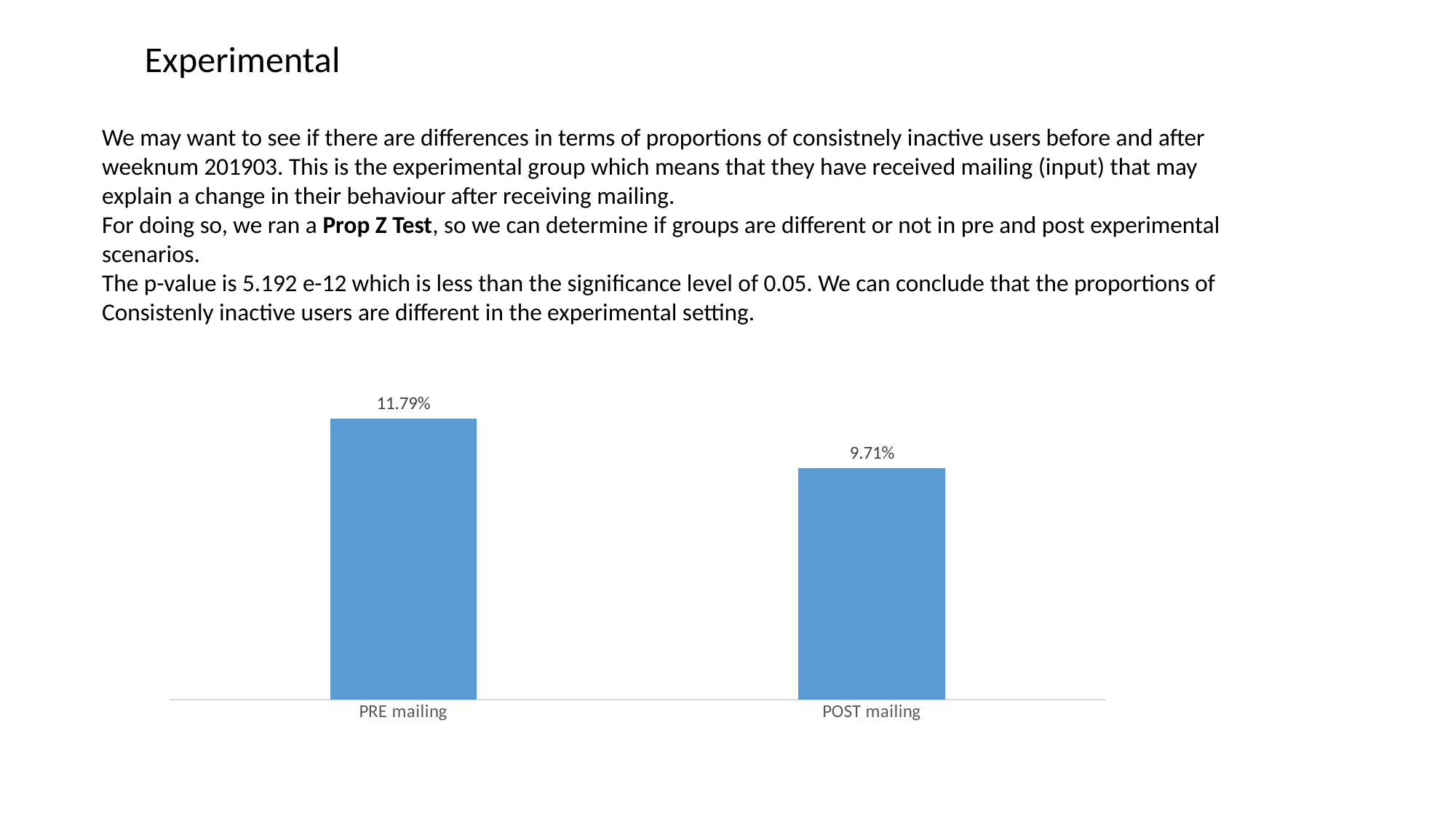

Experimental

We may want to see if there are differences in terms of proportions of consistnely inactive users before and after weeknum 201903. This is the experimental group which means that they have received mailing (input) that may explain a change in their behaviour after receiving mailing.
For doing so, we ran a Prop Z Test, so we can determine if groups are different or not in pre and post experimental scenarios.
The p-value is 5.192 e-12 which is less than the significance level of 0.05. We can conclude that the proportions of
Consistenly inactive users are different in the experimental setting.

### Chart

| Category | Serie 1 |
|---|---|
| PRE mailing | 0.11789753 |
| POST mailing | 0.09705241 |